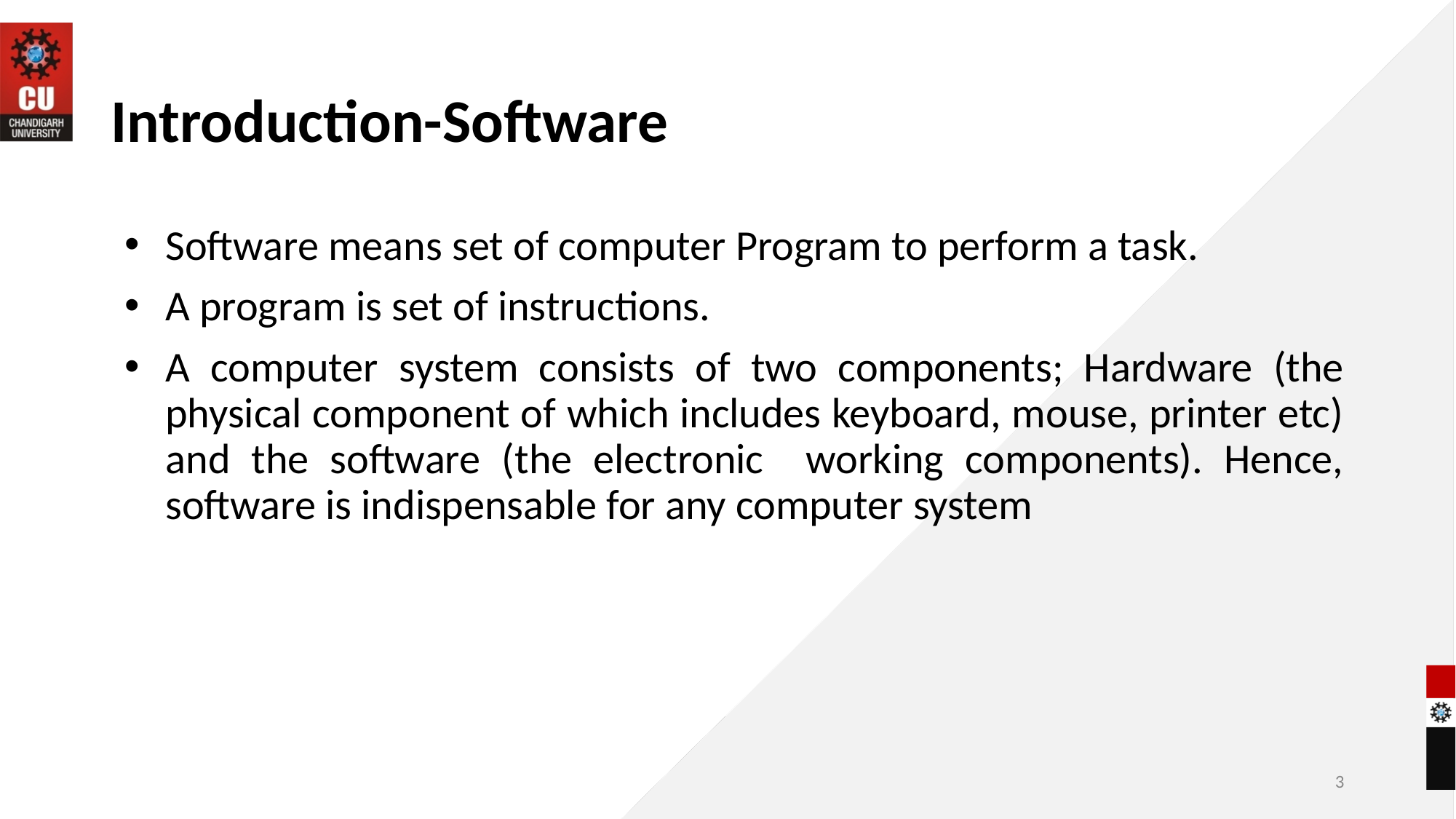

# Introduction-Software
Software means set of computer Program to perform a task.
A program is set of instructions.
A computer system consists of two components; Hardware (the physical component of which includes keyboard, mouse, printer etc) and the software (the electronic  working components). Hence, software is indispensable for any computer system

3